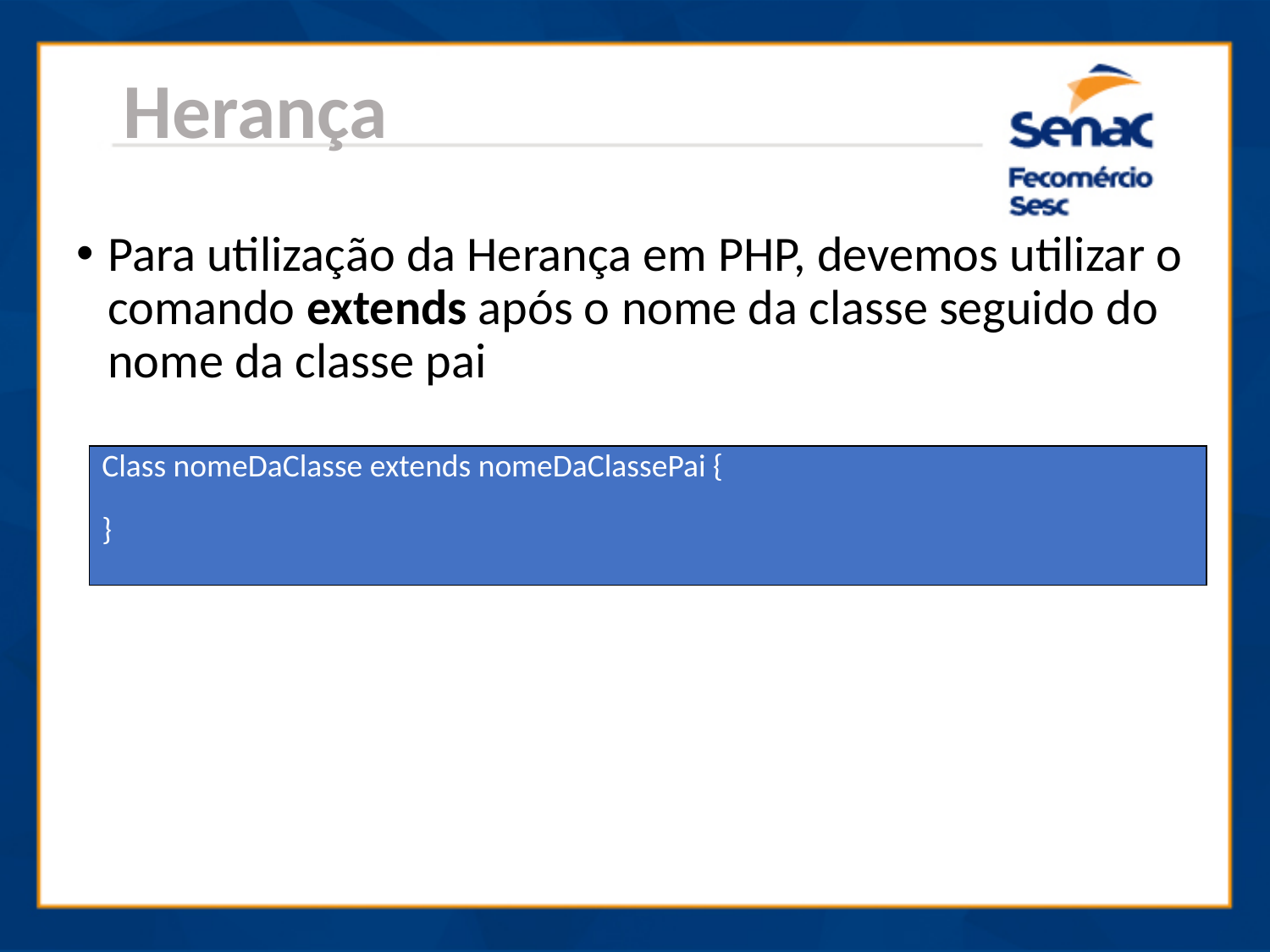

Herança
Para utilização da Herança em PHP, devemos utilizar o comando extends após o nome da classe seguido do nome da classe pai
| Class nomeDaClasse extends nomeDaClassePai { } |
| --- |